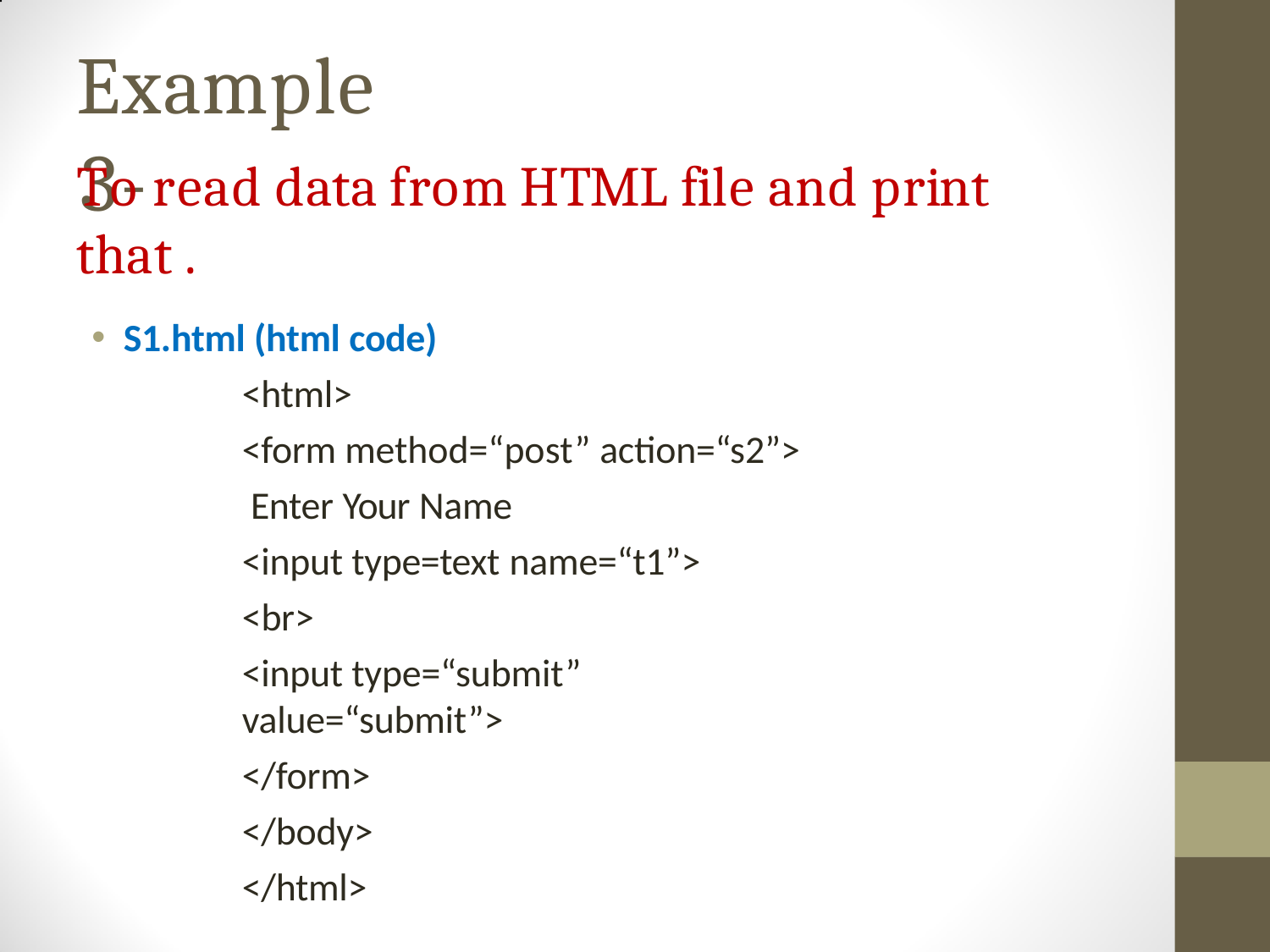

# Example 3-
To read data from HTML file and print that .
S1.html (html code)
<html>
<form method=“post” action=“s2”>  Enter Your Name
<input type=text name=“t1”>
<br>
<input type=“submit” value=“submit”>
</form>
</body>
</html>